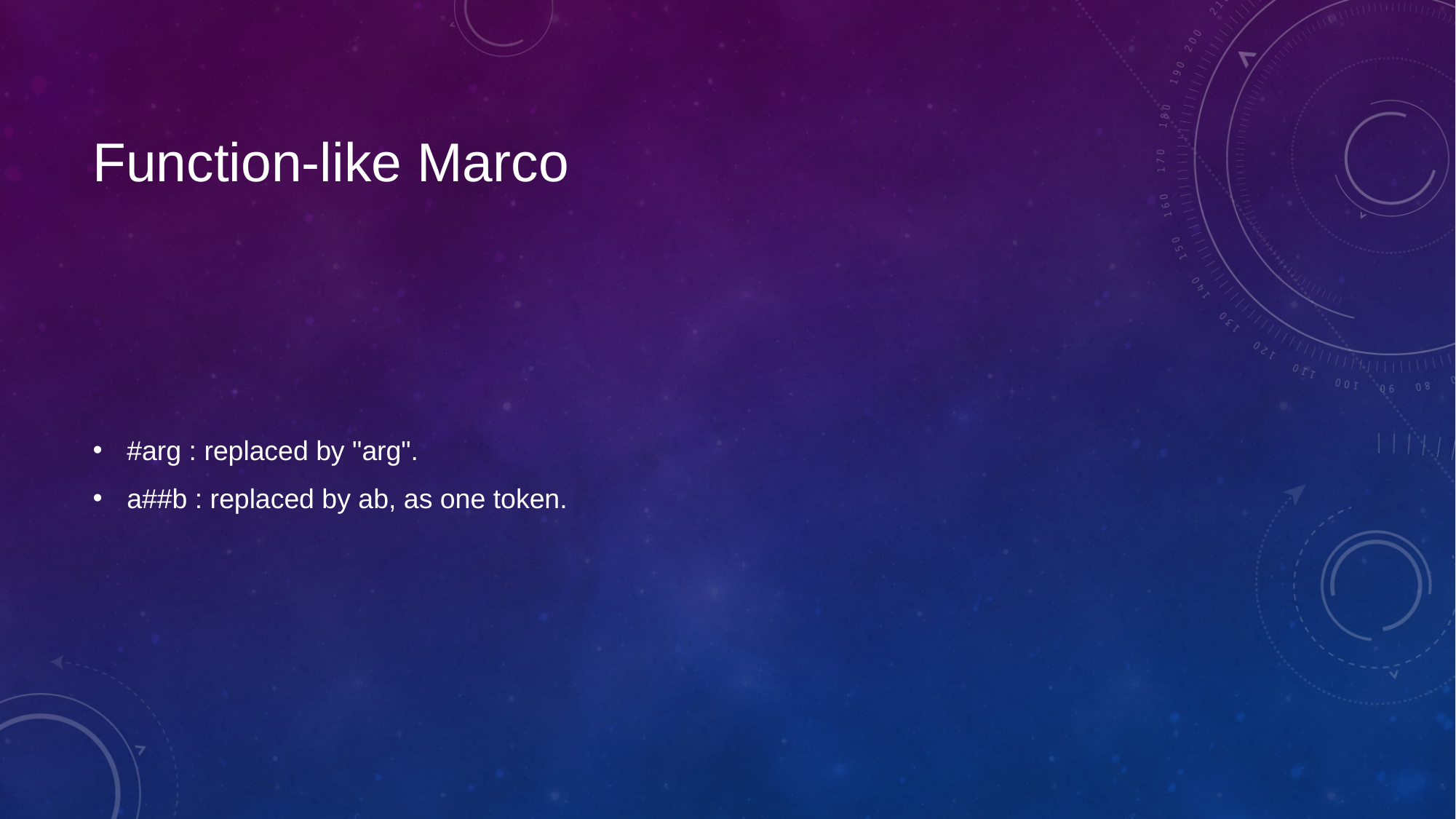

# Function-like Marco
#arg : replaced by "arg".
a##b : replaced by ab, as one token.